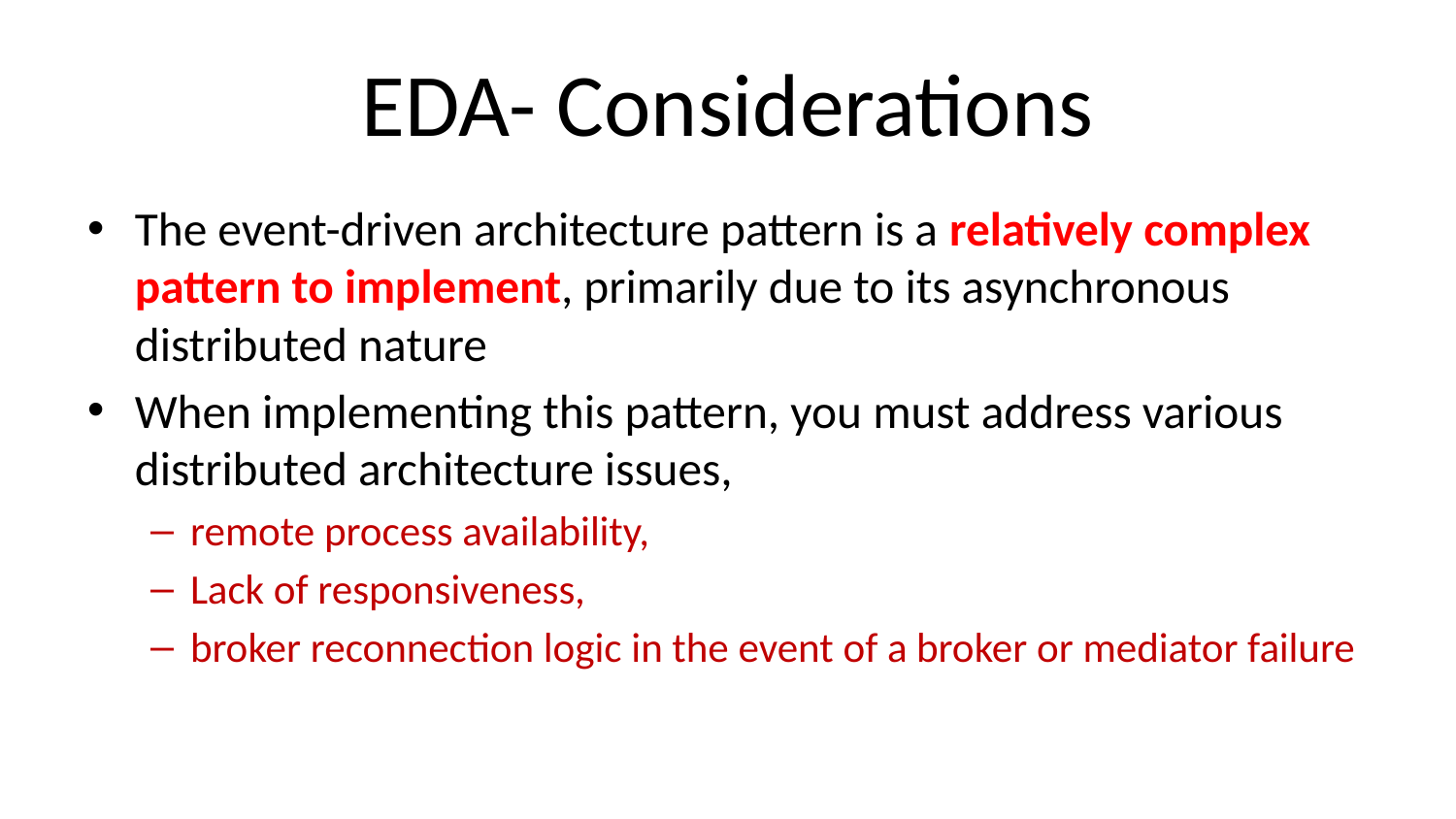

# EDA- Considerations
The event-driven architecture pattern is a relatively complex pattern to implement, primarily due to its asynchronous distributed nature
When implementing this pattern, you must address various distributed architecture issues,
remote process availability,
Lack of responsiveness,
broker reconnection logic in the event of a broker or mediator failure